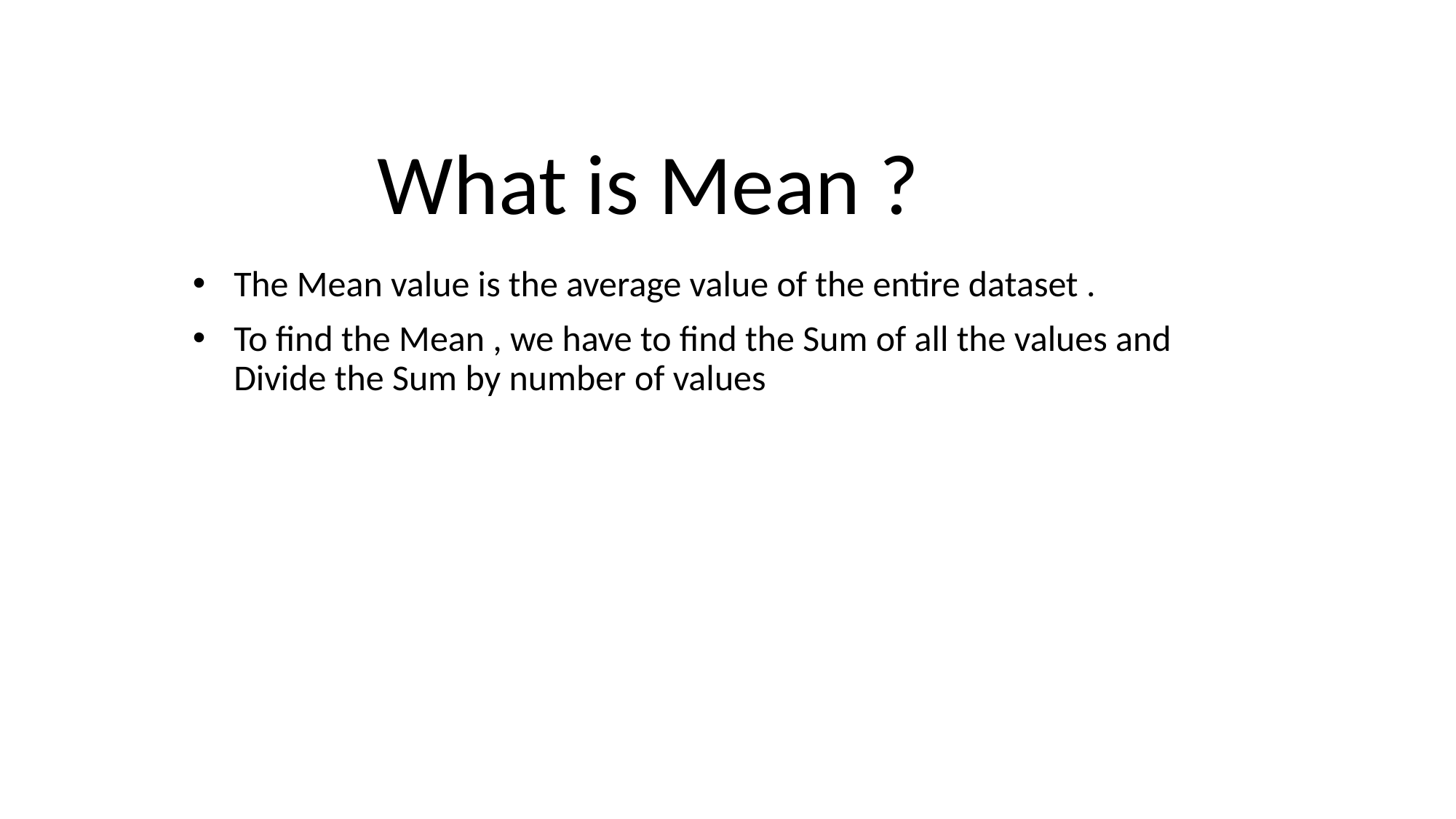

# What is Mean ?
The Mean value is the average value of the entire dataset .
To find the Mean , we have to find the Sum of all the values and Divide the Sum by number of values